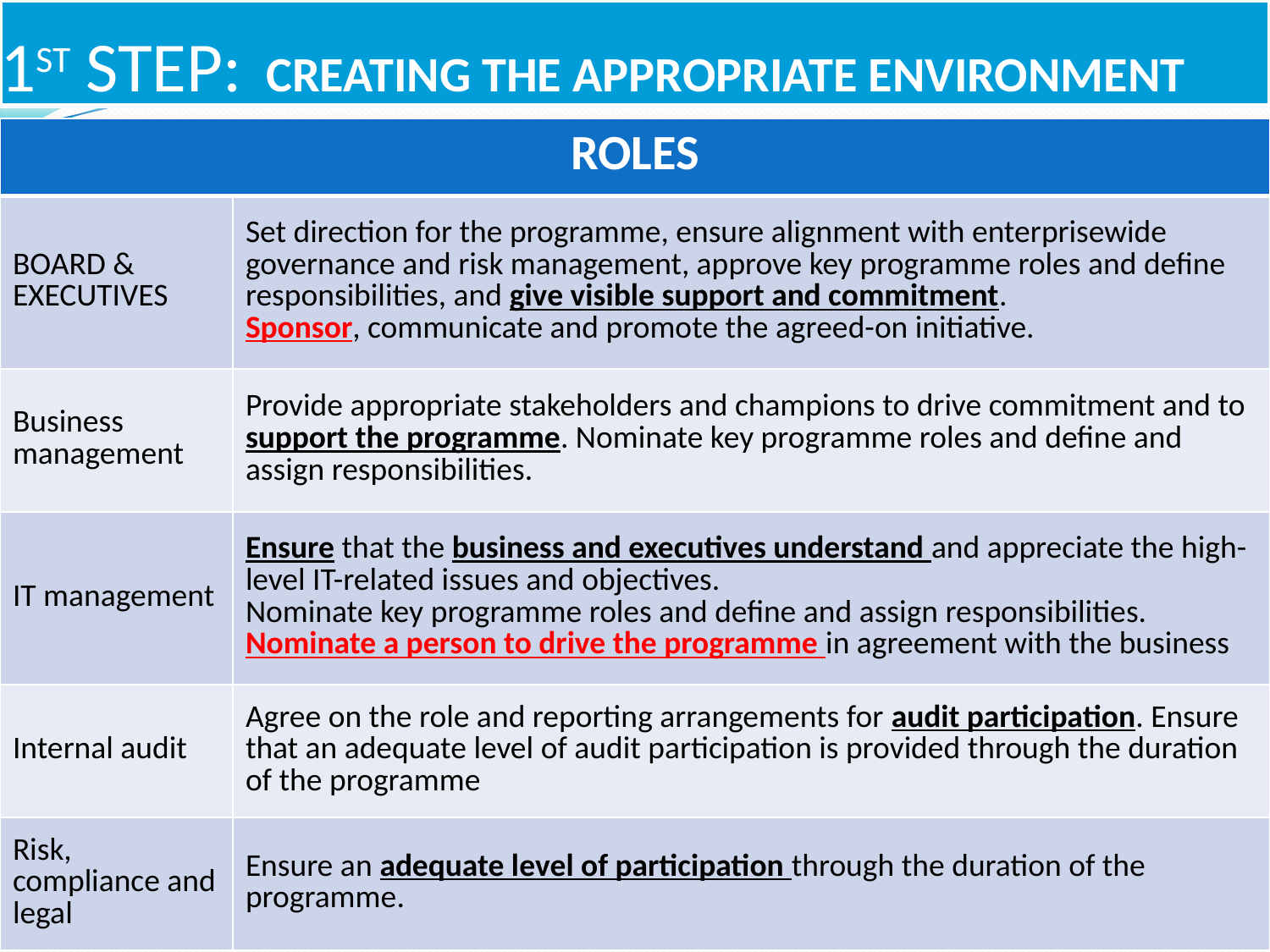

# 1ST STEP:	 CREATING THE APPROPRIATE ENVIRONMENT
| ROLES |  |
| --- | --- |
| BOARD & EXECUTIVES | Set direction for the programme, ensure alignment with enterprisewide governance and risk management, approve key programme roles and define responsibilities, and give visible support and commitment. Sponsor, communicate and promote the agreed-on initiative. |
| Business management | Provide appropriate stakeholders and champions to drive commitment and to support the programme. Nominate key programme roles and define and assign responsibilities. |
| IT management | Ensure that the business and executives understand and appreciate the high-level IT-related issues and objectives. Nominate key programme roles and define and assign responsibilities. Nominate a person to drive the programme in agreement with the business |
| Internal audit | Agree on the role and reporting arrangements for audit participation. Ensure that an adequate level of audit participation is provided through the duration of the programme |
| Risk, compliance and legal | Ensure an adequate level of participation through the duration of the programme. |
24